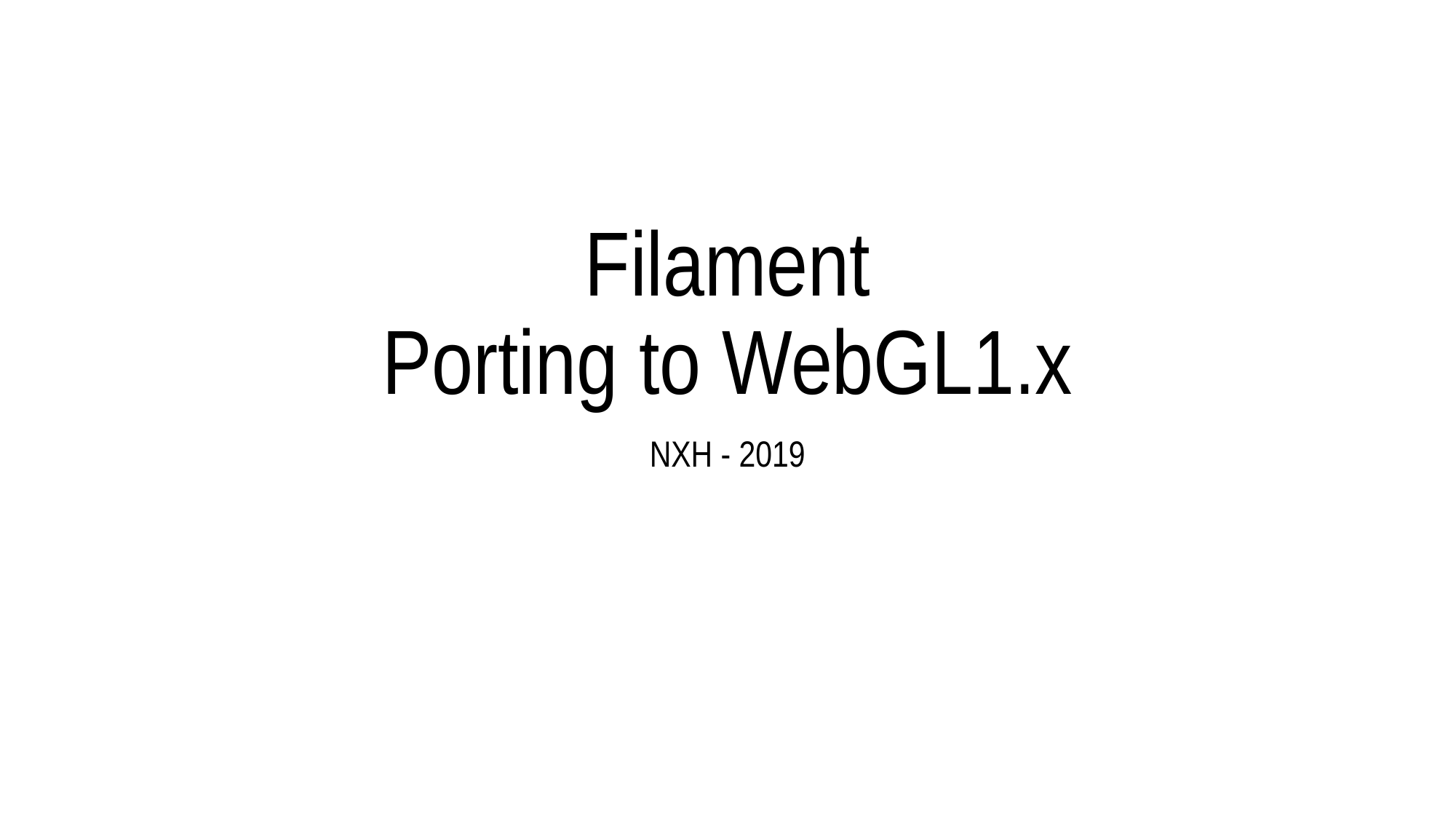

# Filament Porting to WebGL1.x
NXH - 2019